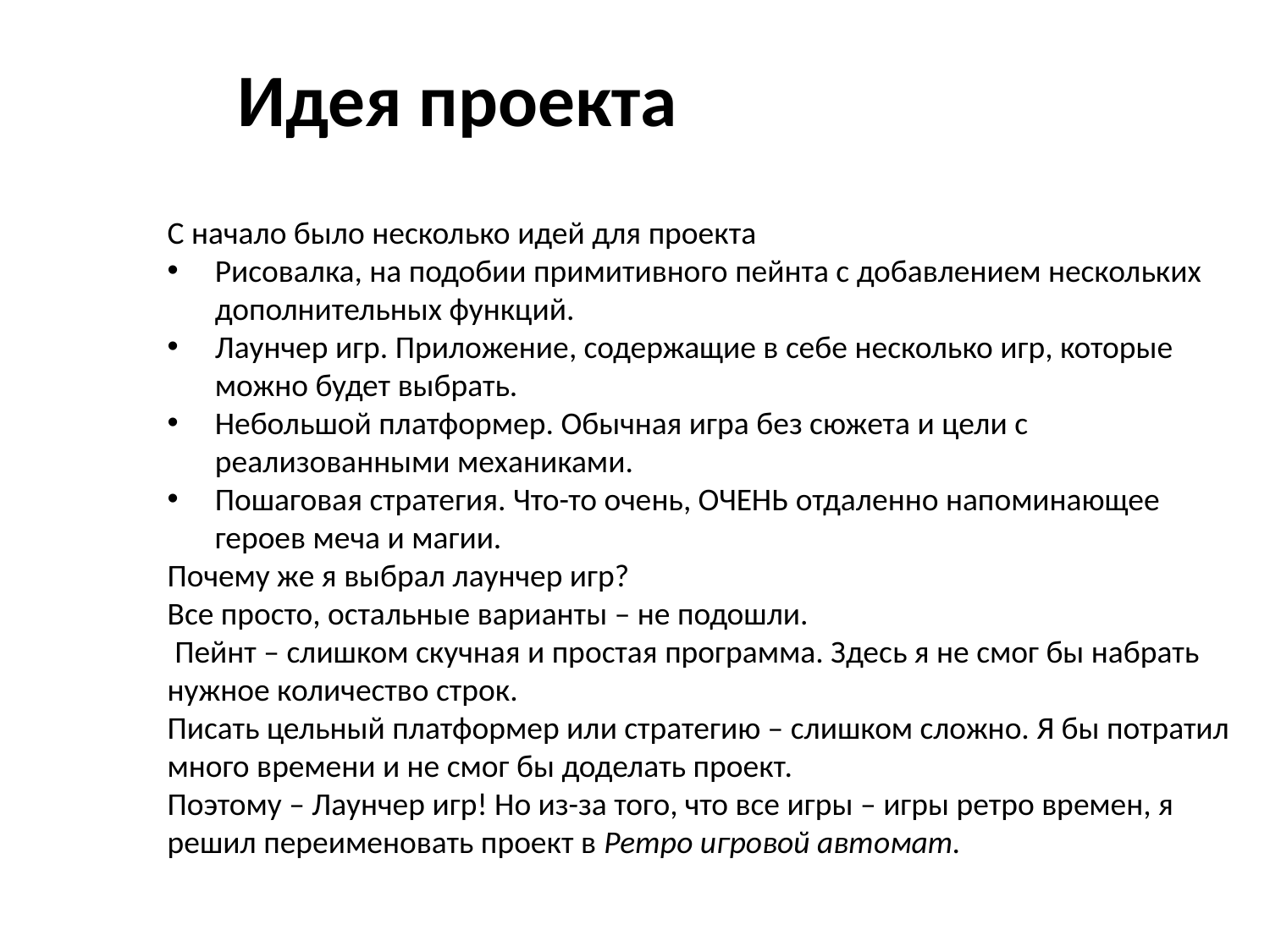

Идея проекта
С начало было несколько идей для проекта
Рисовалка, на подобии примитивного пейнта с добавлением нескольких дополнительных функций.
Лаунчер игр. Приложение, содержащие в себе несколько игр, которые можно будет выбрать.
Небольшой платформер. Обычная игра без сюжета и цели с реализованными механиками.
Пошаговая стратегия. Что-то очень, ОЧЕНЬ отдаленно напоминающее героев меча и магии.
Почему же я выбрал лаунчер игр?
Все просто, остальные варианты – не подошли.
 Пейнт – слишком скучная и простая программа. Здесь я не смог бы набрать нужное количество строк.
Писать цельный платформер или стратегию – слишком сложно. Я бы потратил много времени и не смог бы доделать проект.
Поэтому – Лаунчер игр! Но из-за того, что все игры – игры ретро времен, я решил переименовать проект в Ретро игровой автомат.